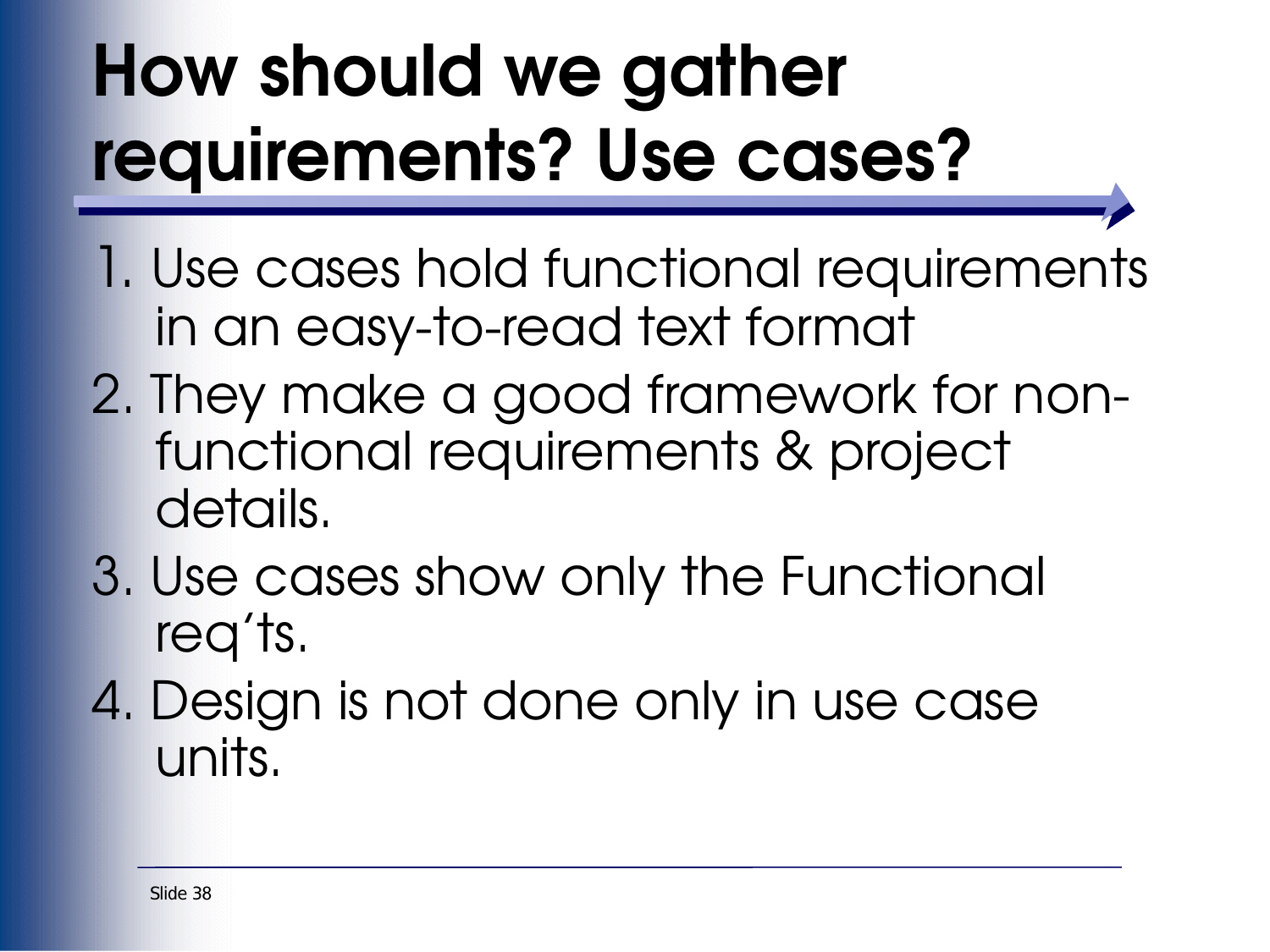

# How should we gather requirements? Use cases?
1. Use cases hold functional requirements in an easy-to-read text format
2. They make a good framework for non-functional requirements & project details.
3. Use cases show only the Functional req’ts.
4. Design is not done only in use case units.
Slide 38